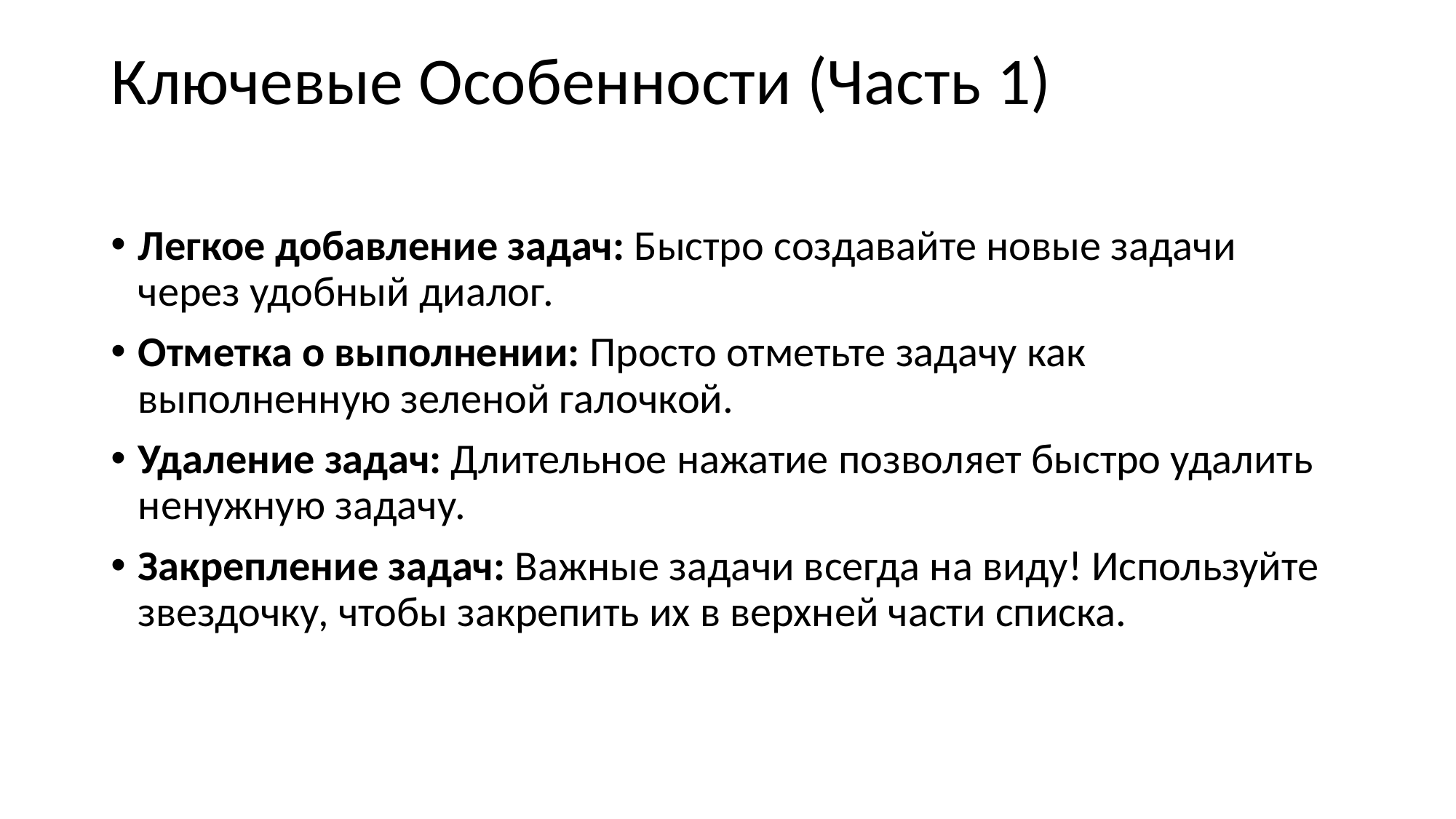

# Ключевые Особенности (Часть 1)
Легкое добавление задач: Быстро создавайте новые задачи через удобный диалог.
Отметка о выполнении: Просто отметьте задачу как выполненную зеленой галочкой.
Удаление задач: Длительное нажатие позволяет быстро удалить ненужную задачу.
Закрепление задач: Важные задачи всегда на виду! Используйте звездочку, чтобы закрепить их в верхней части списка.